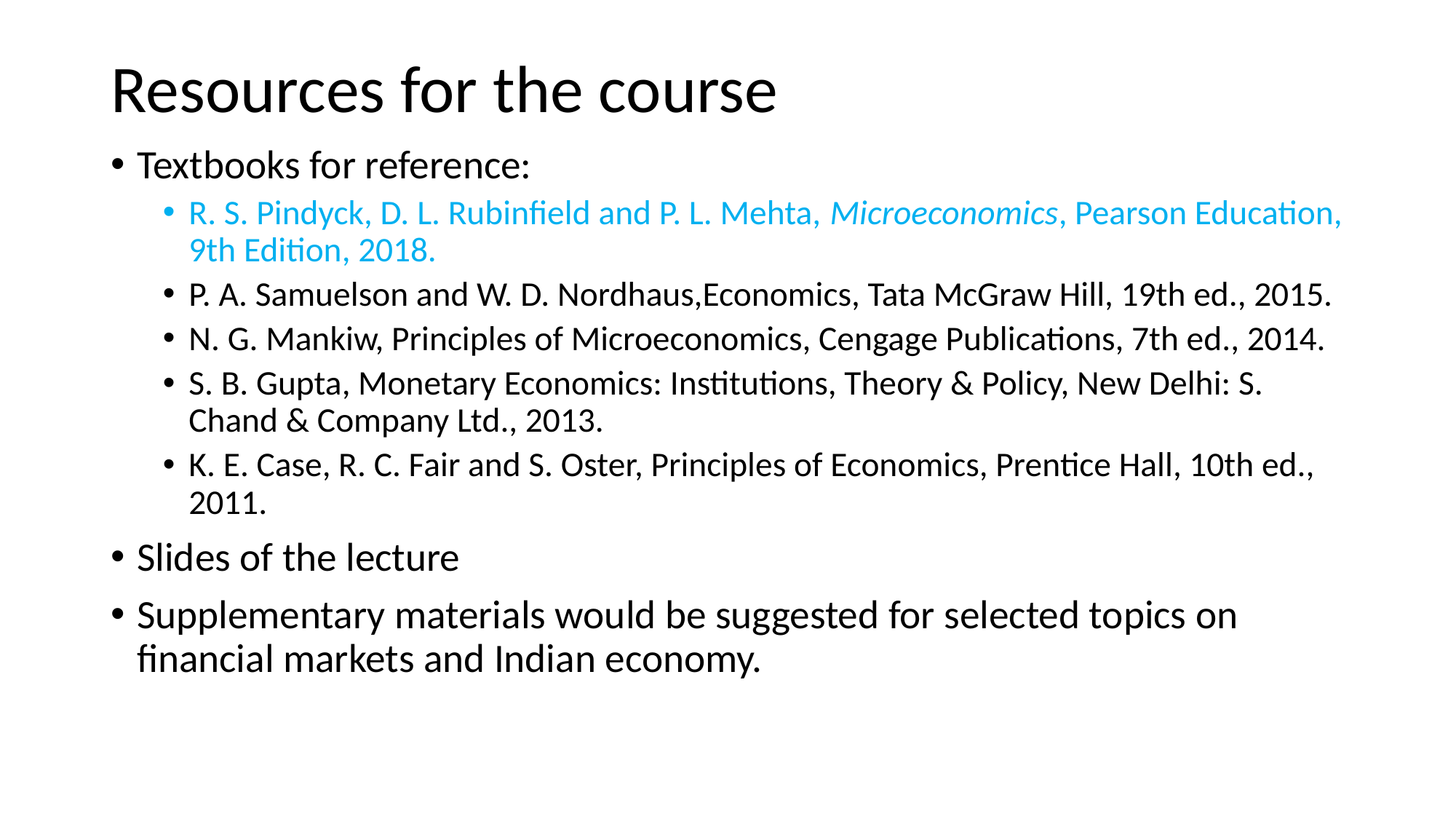

# Resources for the course
Textbooks for reference:
R. S. Pindyck, D. L. Rubinfield and P. L. Mehta, Microeconomics, Pearson Education, 9th Edition, 2018.
P. A. Samuelson and W. D. Nordhaus,Economics, Tata McGraw Hill, 19th ed., 2015.
N. G. Mankiw, Principles of Microeconomics, Cengage Publications, 7th ed., 2014.
S. B. Gupta, Monetary Economics: Institutions, Theory & Policy, New Delhi: S. Chand & Company Ltd., 2013.
K. E. Case, R. C. Fair and S. Oster, Principles of Economics, Prentice Hall, 10th ed., 2011.
Slides of the lecture
Supplementary materials would be suggested for selected topics on financial markets and Indian economy.